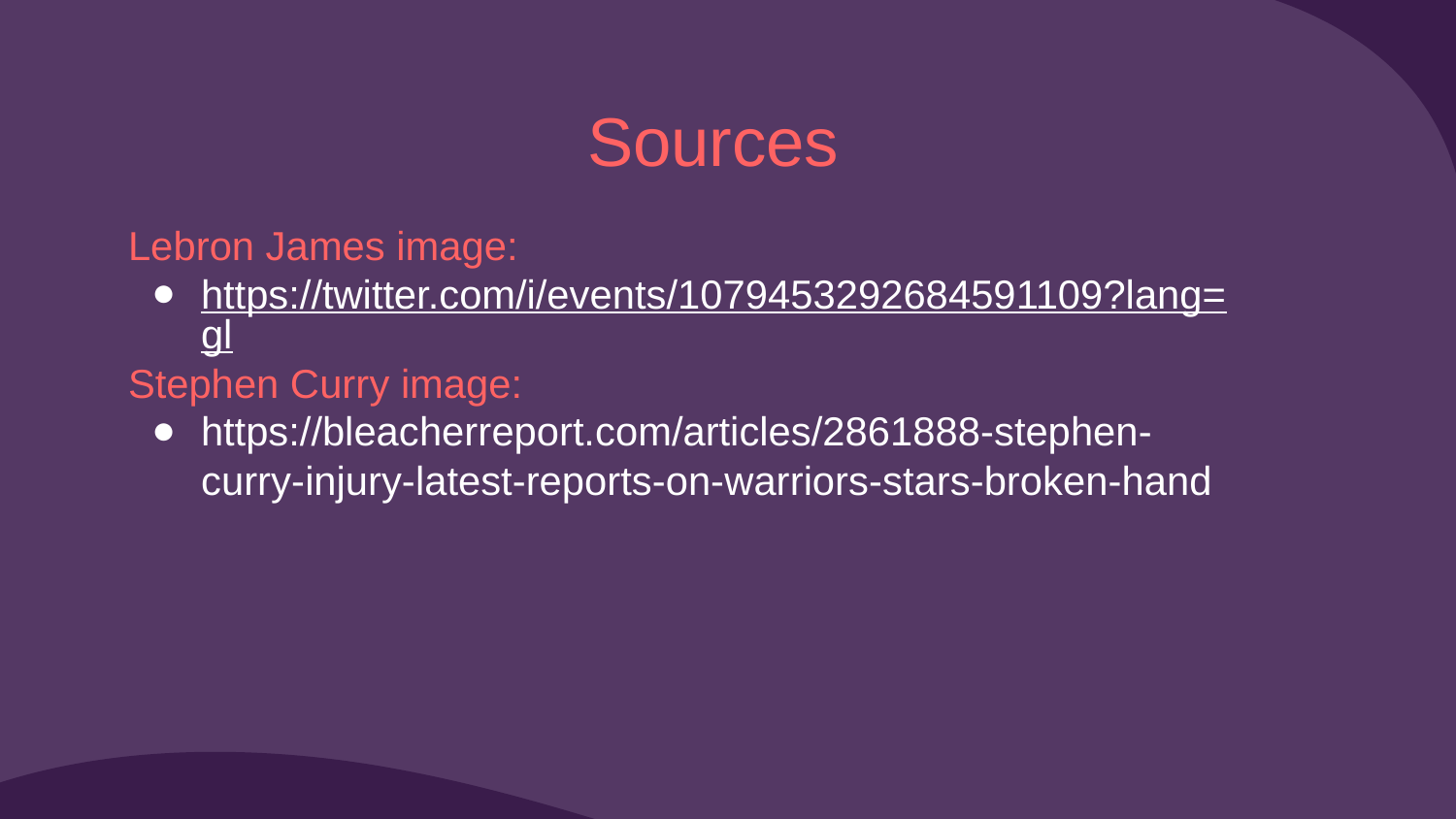

# Sources
Lebron James image:
https://twitter.com/i/events/1079453292684591109?lang=gl
Stephen Curry image:
https://bleacherreport.com/articles/2861888-stephen-curry-injury-latest-reports-on-warriors-stars-broken-hand